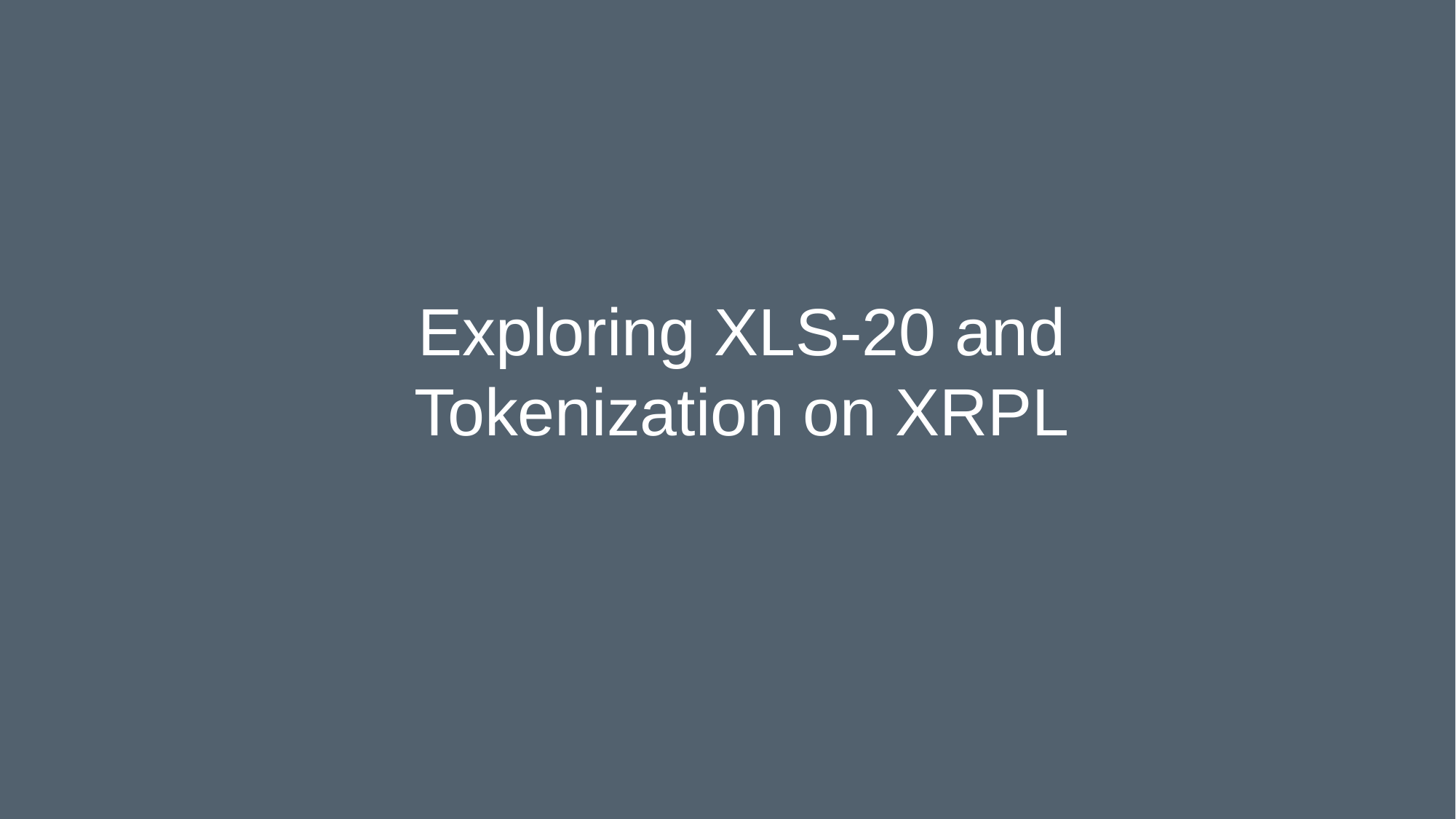

# Exploring XLS-20 and Tokenization on XRPL